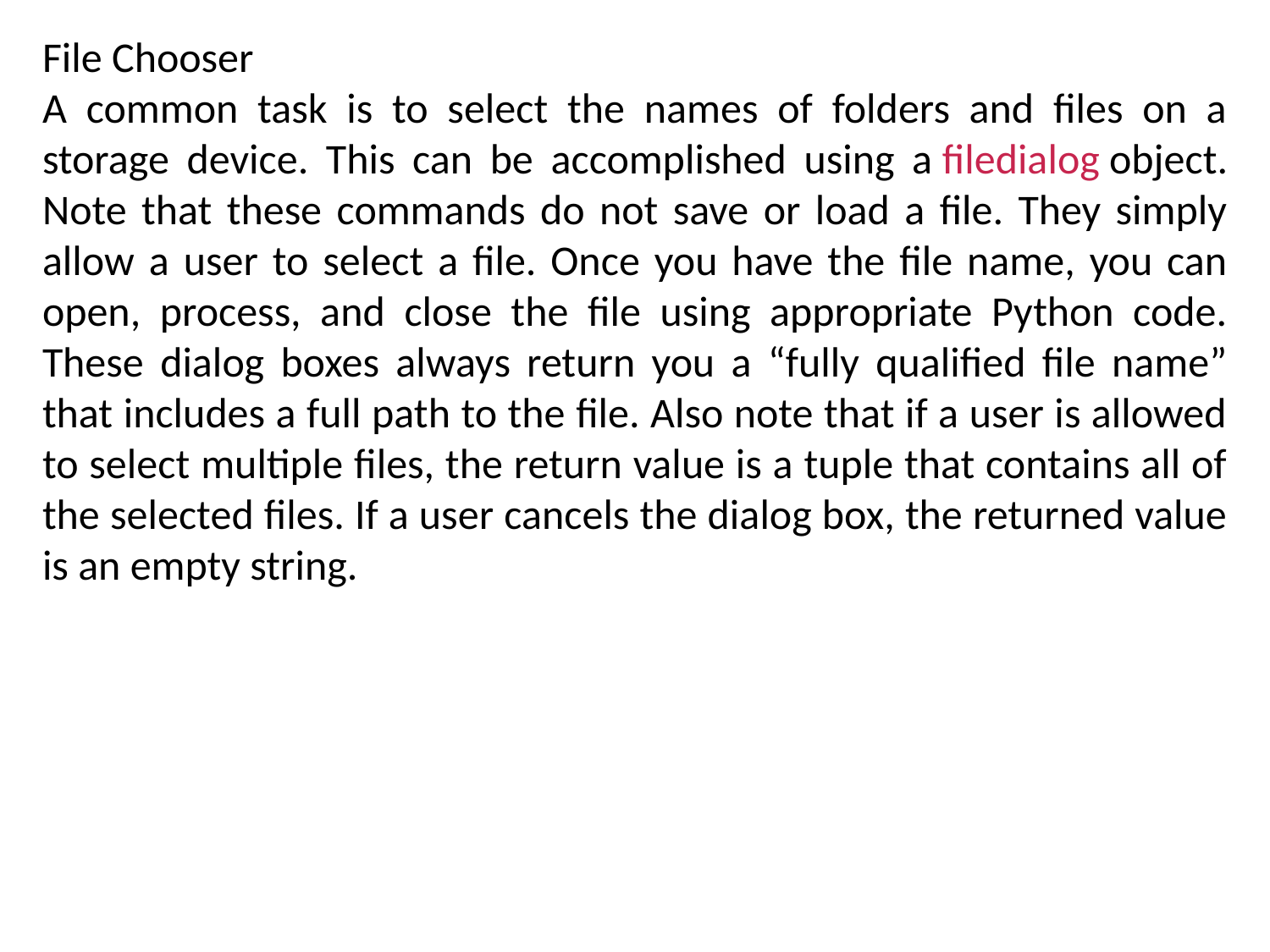

File Chooser
A common task is to select the names of folders and files on a storage device. This can be accomplished using a filedialog object. Note that these commands do not save or load a file. They simply allow a user to select a file. Once you have the file name, you can open, process, and close the file using appropriate Python code. These dialog boxes always return you a “fully qualified file name” that includes a full path to the file. Also note that if a user is allowed to select multiple files, the return value is a tuple that contains all of the selected files. If a user cancels the dialog box, the returned value is an empty string.